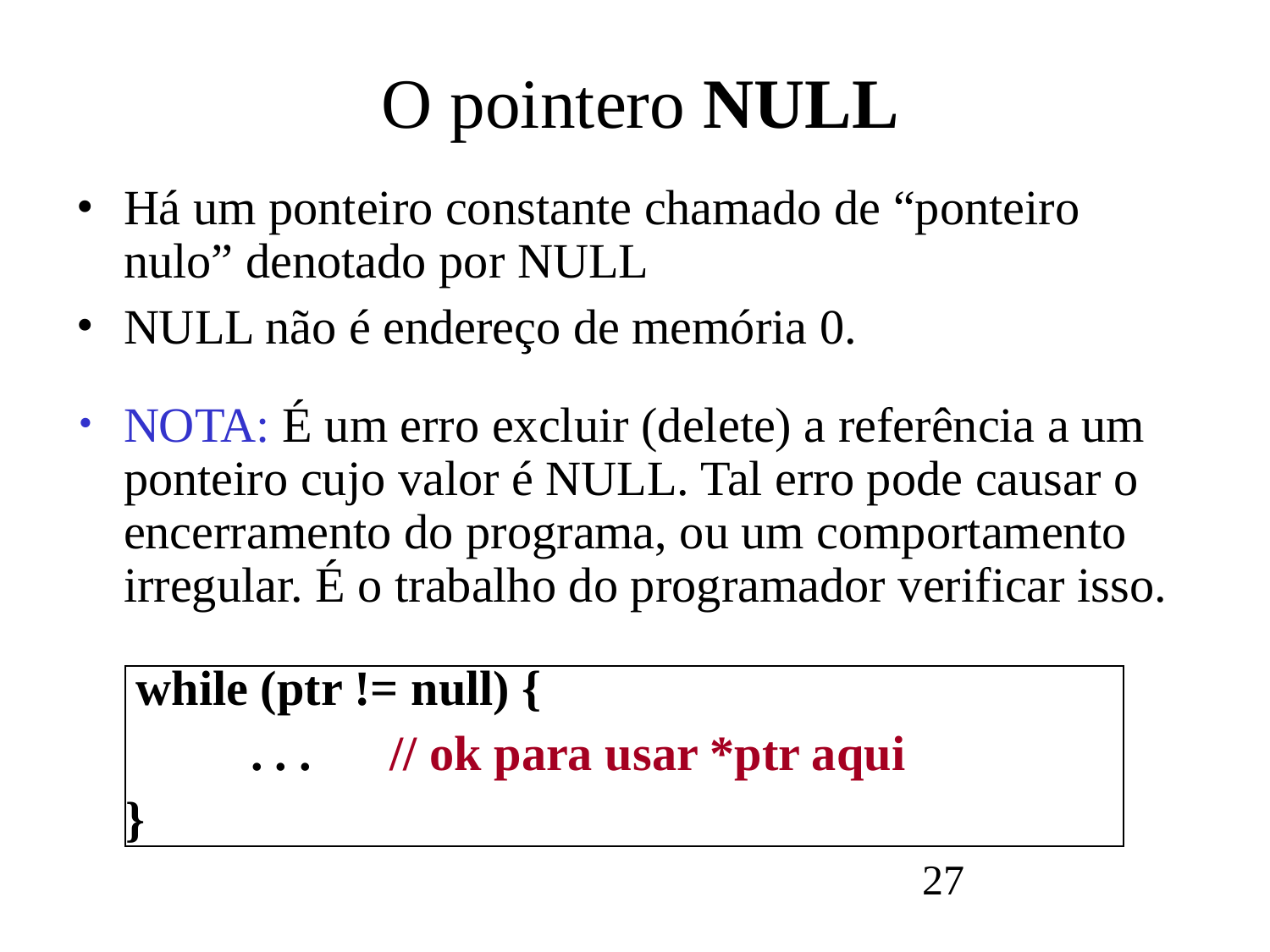

# O pointero NULL
Há um ponteiro constante chamado de “ponteiro nulo” denotado por NULL
NULL não é endereço de memória 0.

NOTA: É um erro excluir (delete) a referência a um ponteiro cujo valor é NULL. Tal erro pode causar o encerramento do programa, ou um comportamento irregular. É o trabalho do programador verificar isso.

	 while (ptr != null) {
     	. . . 	 // ok para usar *ptr aqui
    }

27